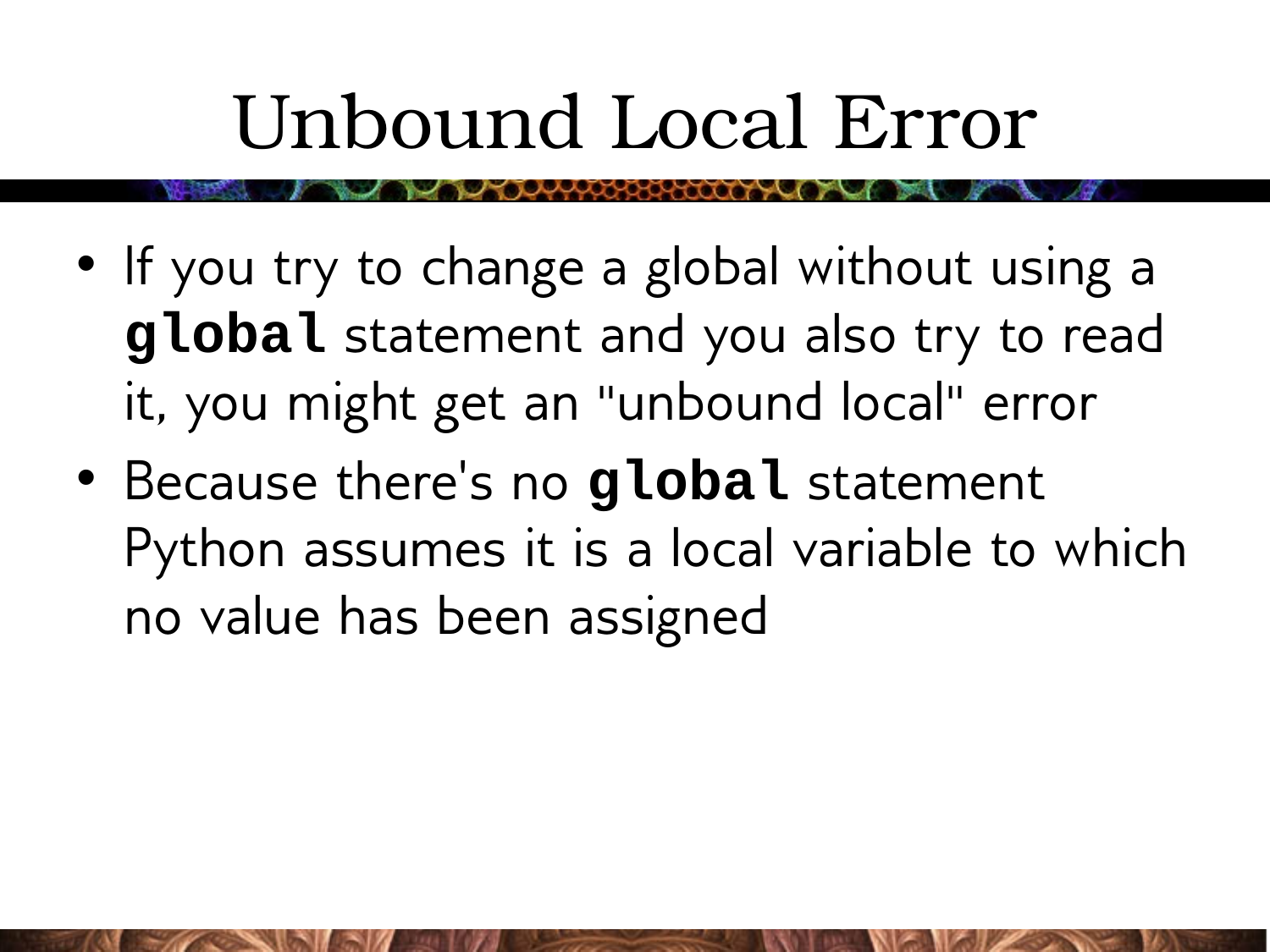

# Unbound Local Error
If you try to change a global without using a global statement and you also try to read it, you might get an "unbound local" error
Because there's no global statement Python assumes it is a local variable to which no value has been assigned